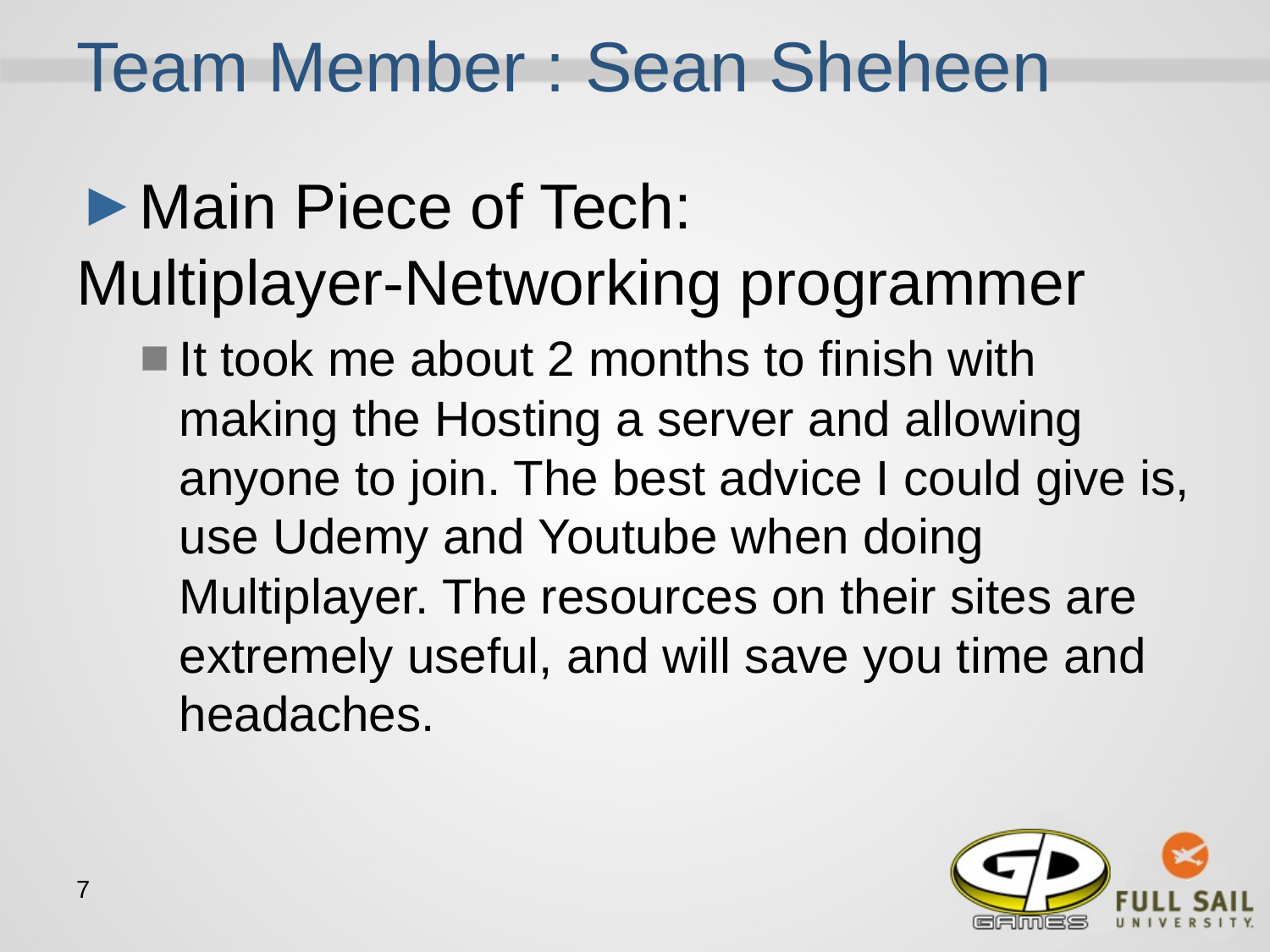

# Team Member : Sean Sheheen
Main Piece of Tech:
Multiplayer-Networking programmer
It took me about 2 months to finish with making the Hosting a server and allowing anyone to join. The best advice I could give is, use Udemy and Youtube when doing Multiplayer. The resources on their sites are extremely useful, and will save you time and headaches.
7